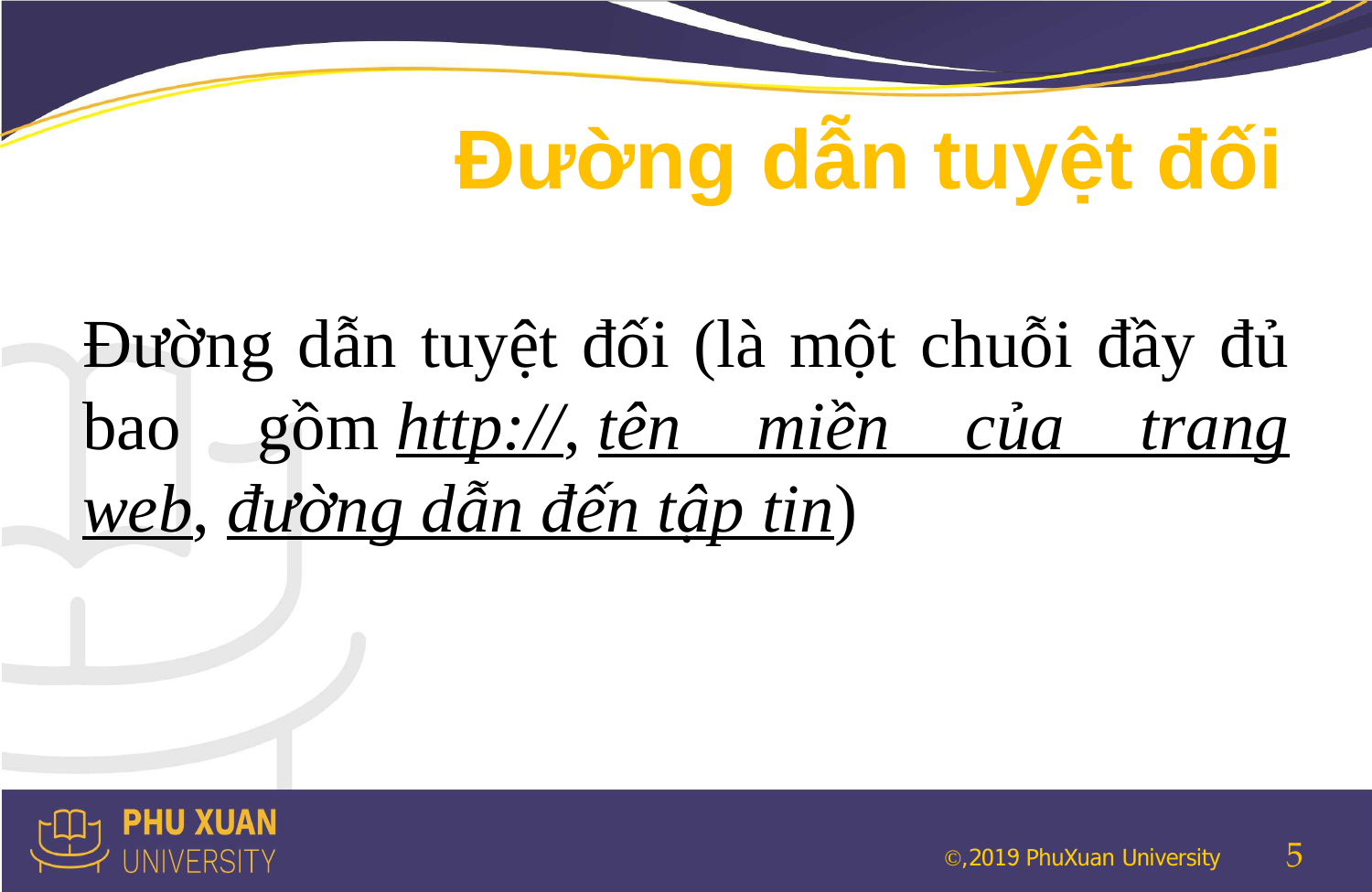

# Đường dẫn tuyệt đối

Đường dẫn tuyệt đối (là một chuỗi đầy đủ bao gồm http://, tên miền của trang web, đường dẫn đến tập tin)

5